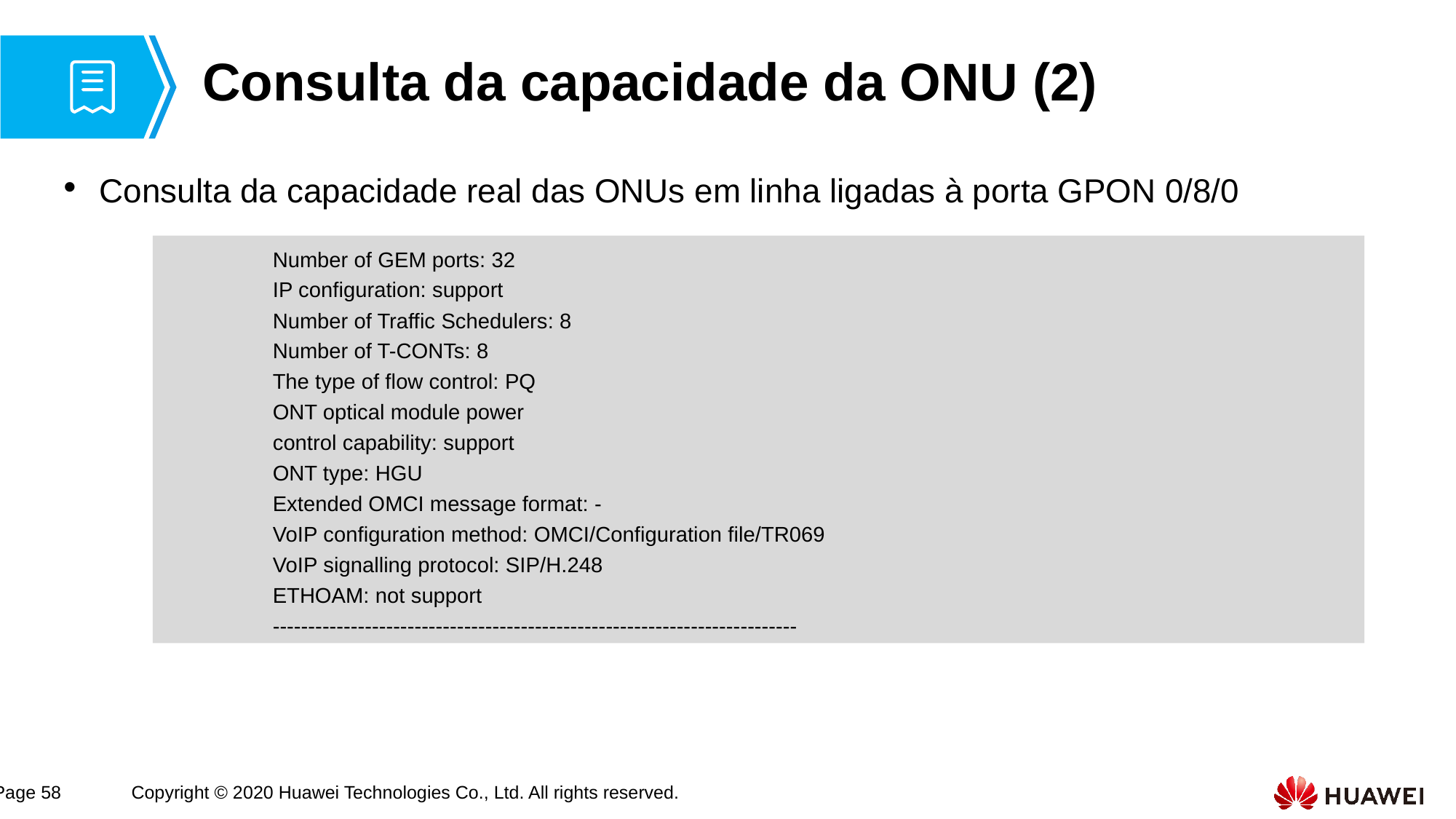

# Consulta da capacidade da ONU (2)
Consulta da capacidade real das ONUs em linha ligadas à porta GPON 0/8/0
Number of GEM ports: 32
IP configuration: support
Number of Traffic Schedulers: 8
Number of T-CONTs: 8
The type of flow control: PQ
ONT optical module power
control capability: support
ONT type: HGU
Extended OMCI message format: -
VoIP configuration method: OMCI/Configuration file/TR069
VoIP signalling protocol: SIP/H.248
ETHOAM: not support
--------------------------------------------------------------------------